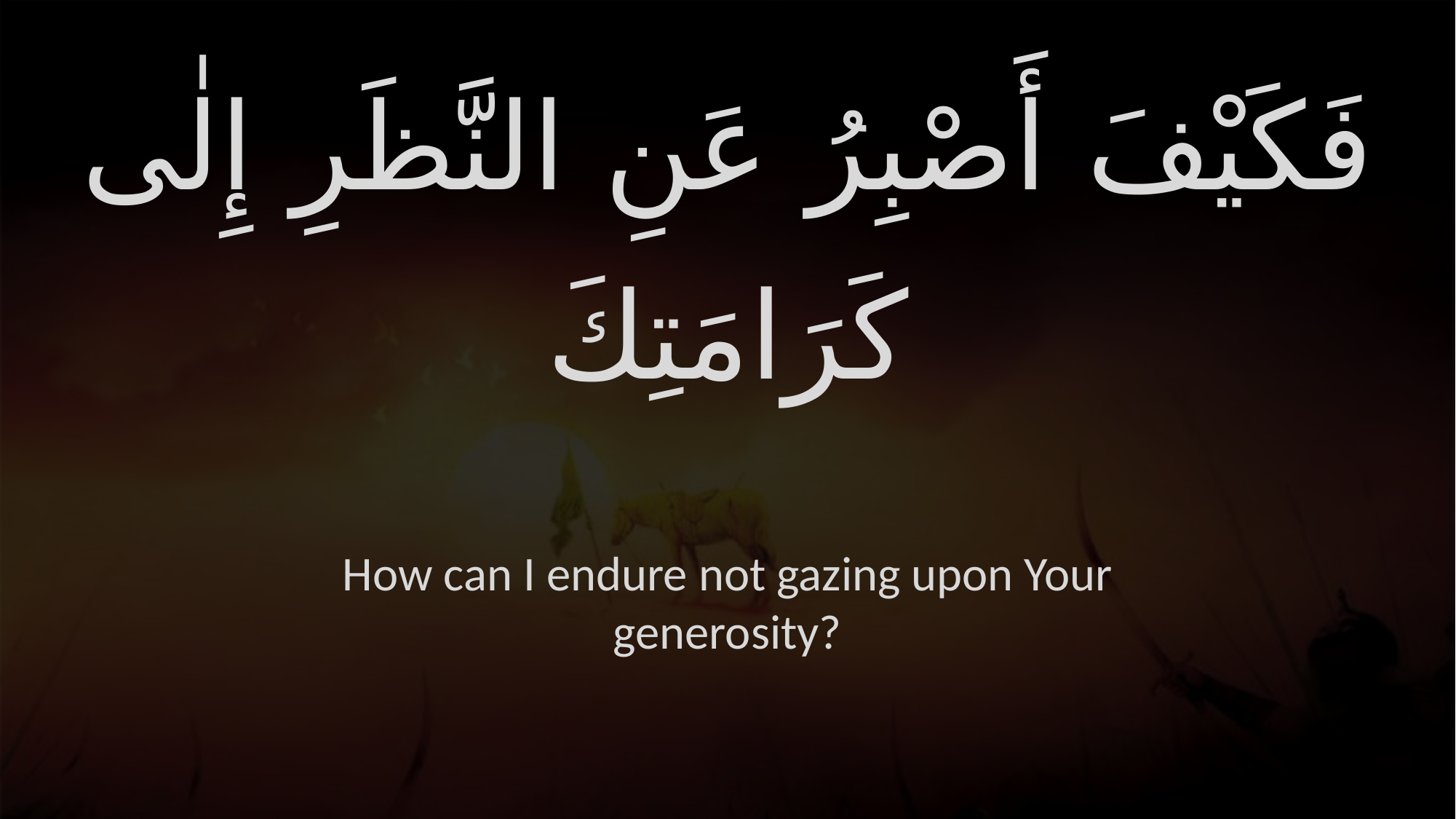

# فَكَیْفَ أَصْبِرُ عَنِ النَّظَرِ إِلٰی كَرَامَتِكَ
How can I endure not gazing upon Your generosity?